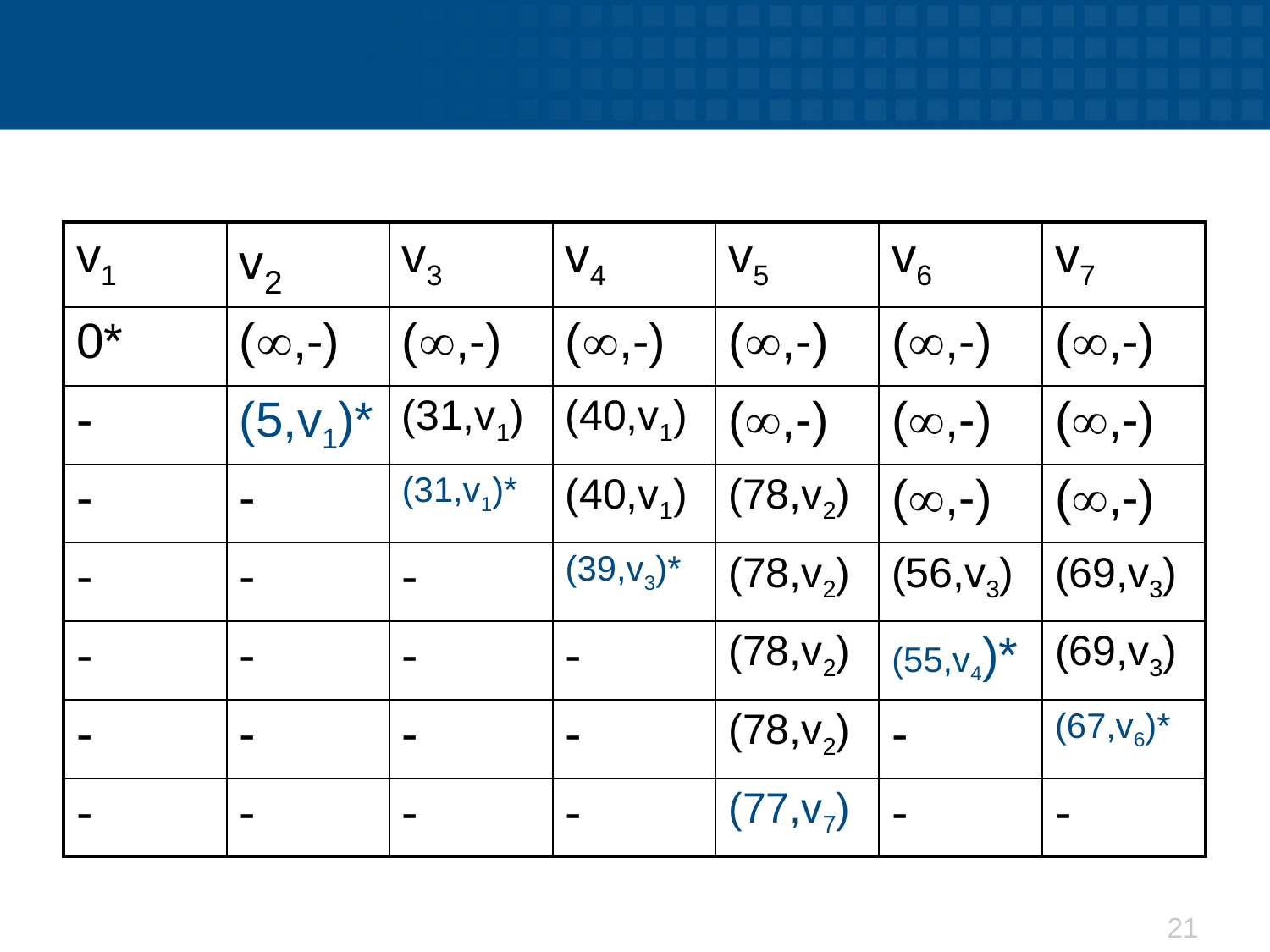

| v1 | v2 | v3 | v4 | v5 | v6 | v7 |
| --- | --- | --- | --- | --- | --- | --- |
| 0\* | (∞,-) | (∞,-) | (∞,-) | (∞,-) | (∞,-) | (∞,-) |
| - | (5,v1)\* | (31,v1) | (40,v1) | (∞,-) | (∞,-) | (∞,-) |
| - | - | (31,v1)\* | (40,v1) | (78,v2) | (∞,-) | (∞,-) |
| - | - | - | (39,v3)\* | (78,v2) | (56,v3) | (69,v3) |
| - | - | - | - | (78,v2) | (55,v4)\* | (69,v3) |
| - | - | - | - | (78,v2) | - | (67,v6)\* |
| - | - | - | - | (77,v7) | - | - |